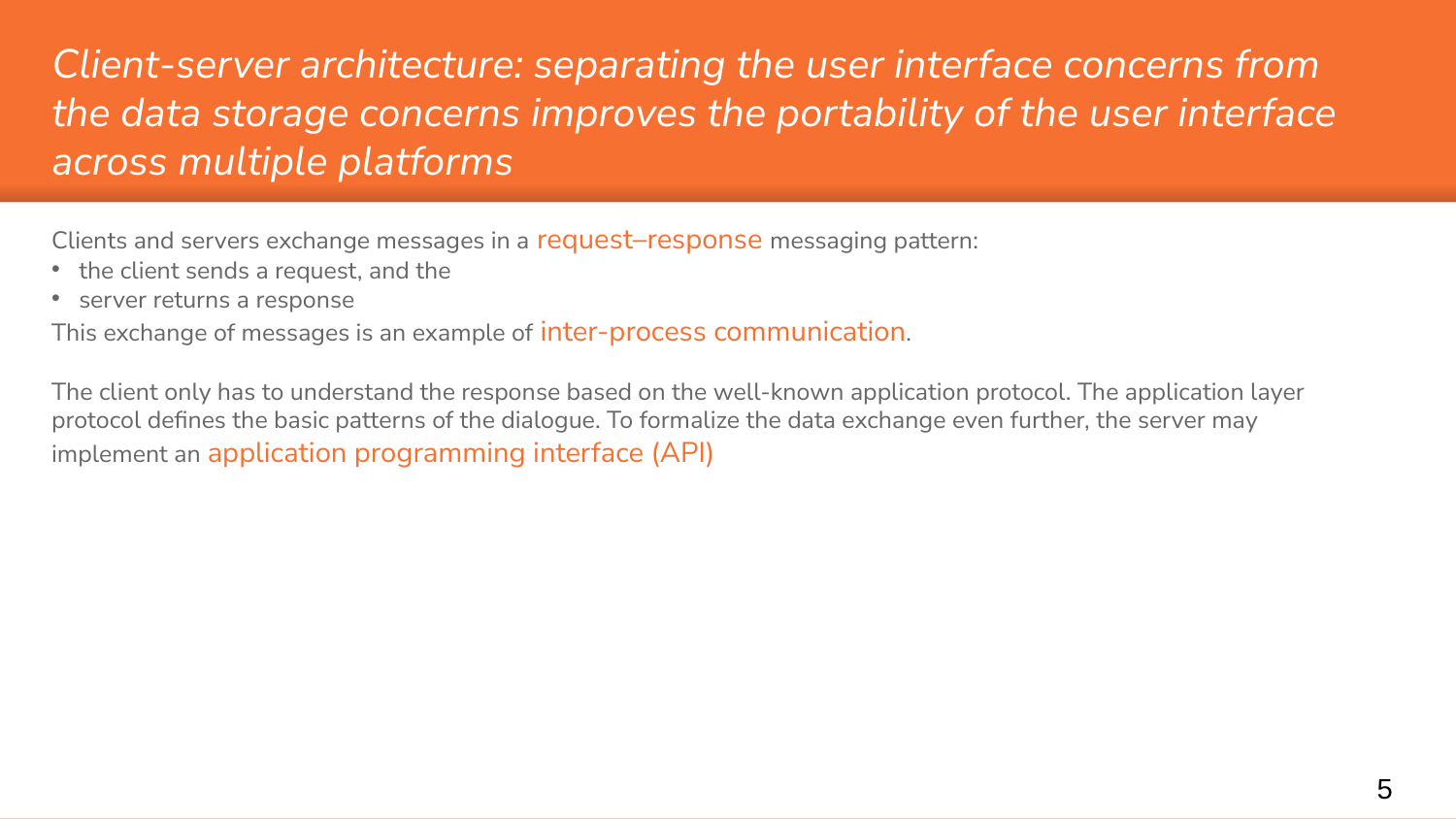

Client-server architecture: separating the user interface concerns from the data storage concerns improves the portability of the user interface across multiple platforms
Clients and servers exchange messages in a request–response messaging pattern:
the client sends a request, and the
server returns a response
This exchange of messages is an example of inter-process communication.

The client only has to understand the response based on the well-known application protocol. The application layer protocol defines the basic patterns of the dialogue. To formalize the data exchange even further, the server may implement an application programming interface (API)
5